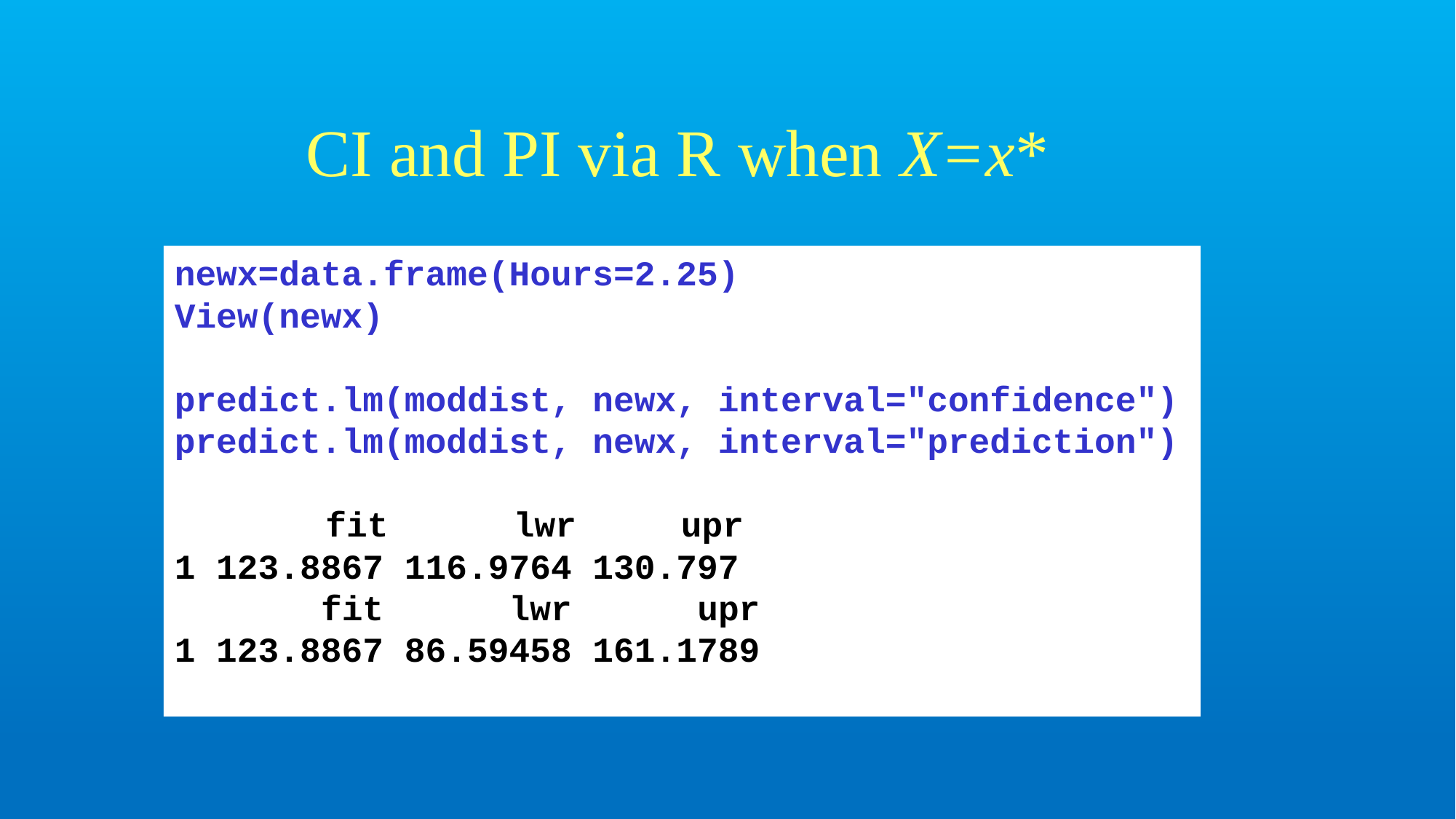

# CI and PI via R when X=x*
newx=data.frame(Hours=2.25)
View(newx)

predict.lm(moddist, newx, interval="confidence")
predict.lm(moddist, newx, interval="prediction")

	  fit      lwr     upr
1 123.8867 116.9764 130.797
       fit      lwr      upr
1 123.8867 86.59458 161.1789